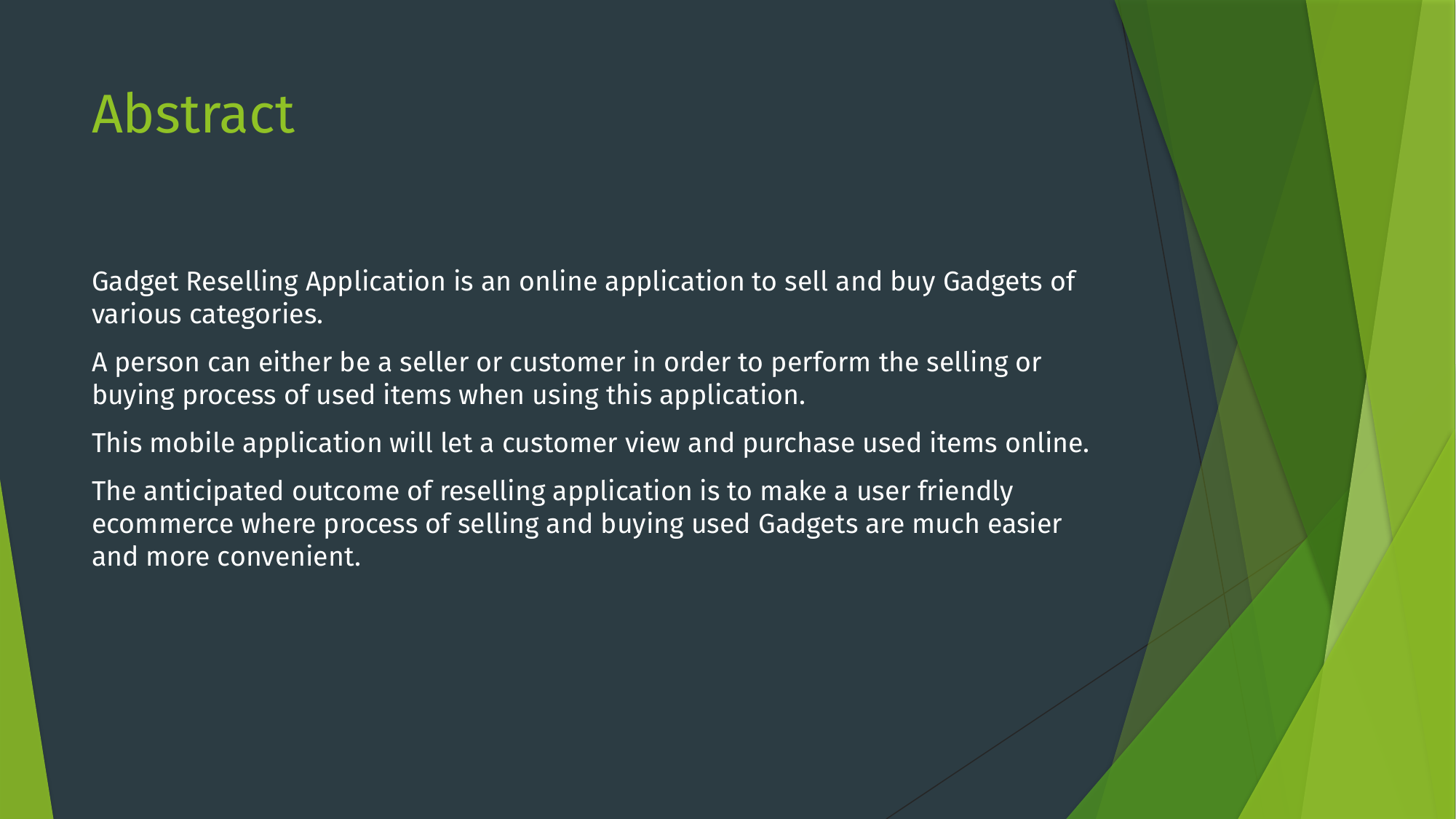

# Abstract
Gadget Reselling Application is an online application to sell and buy Gadgets of various categories.
A person can either be a seller or customer in order to perform the selling or buying process of used items when using this application.
This mobile application will let a customer view and purchase used items online.
The anticipated outcome of reselling application is to make a user friendly ecommerce where process of selling and buying used Gadgets are much easier and more convenient.